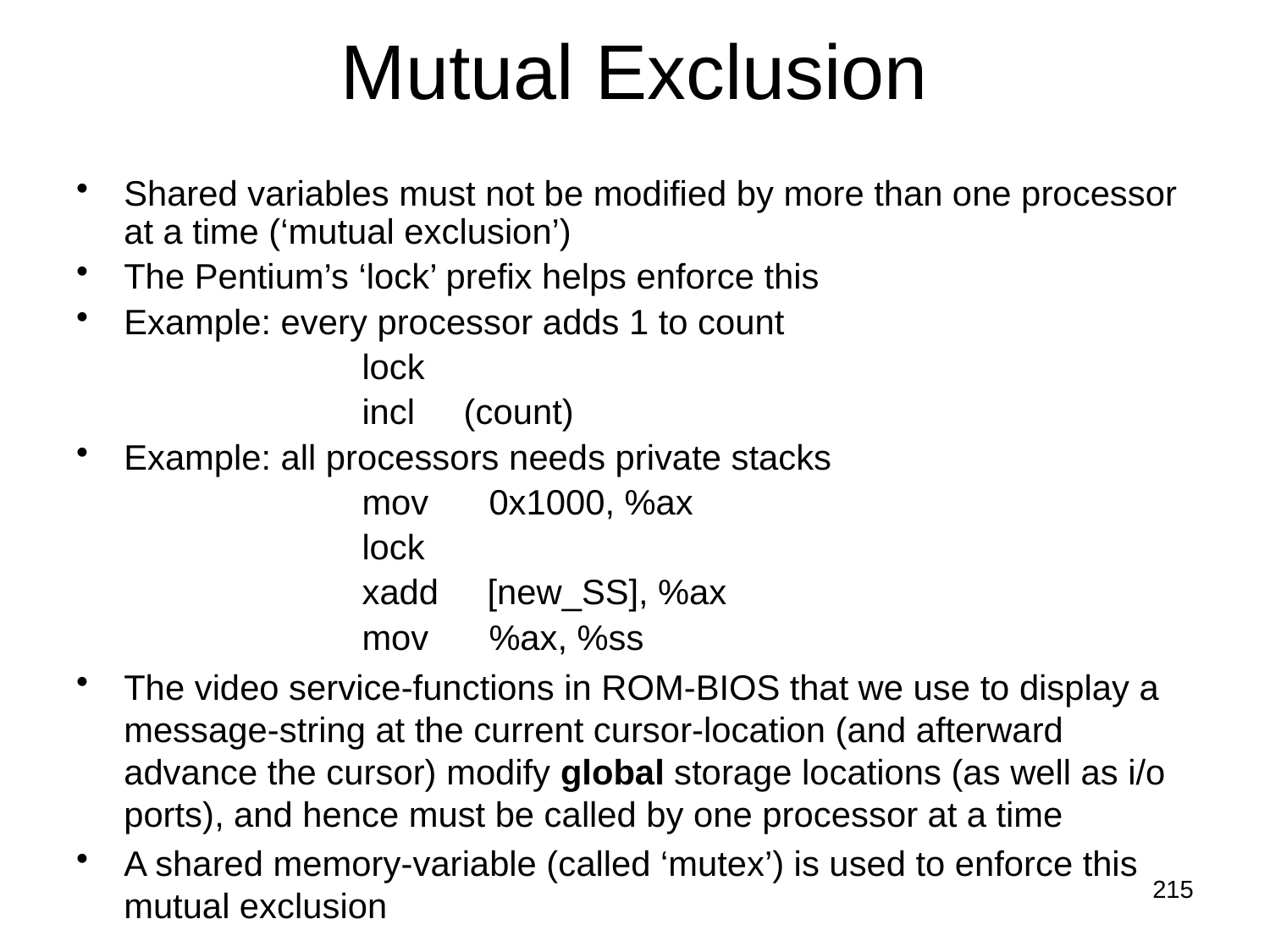

# Mutual Exclusion
Shared variables must not be modified by more than one processor at a time (‘mutual exclusion’)
The Pentium’s ‘lock’ prefix helps enforce this
Example: every processor adds 1 to count
		lock
		incl     (count)
Example: all processors needs private stacks
		mov	0x1000, %ax
		lock
		xadd     [new_SS], %ax
		mov	%ax, %ss
The video service-functions in ROM-BIOS that we use to display a message-string at the current cursor-location (and afterward  advance the cursor) modify global storage locations (as well as i/o ports), and hence must be called by one processor at a time
A shared memory-variable (called ‘mutex’) is used to enforce this mutual exclusion

215